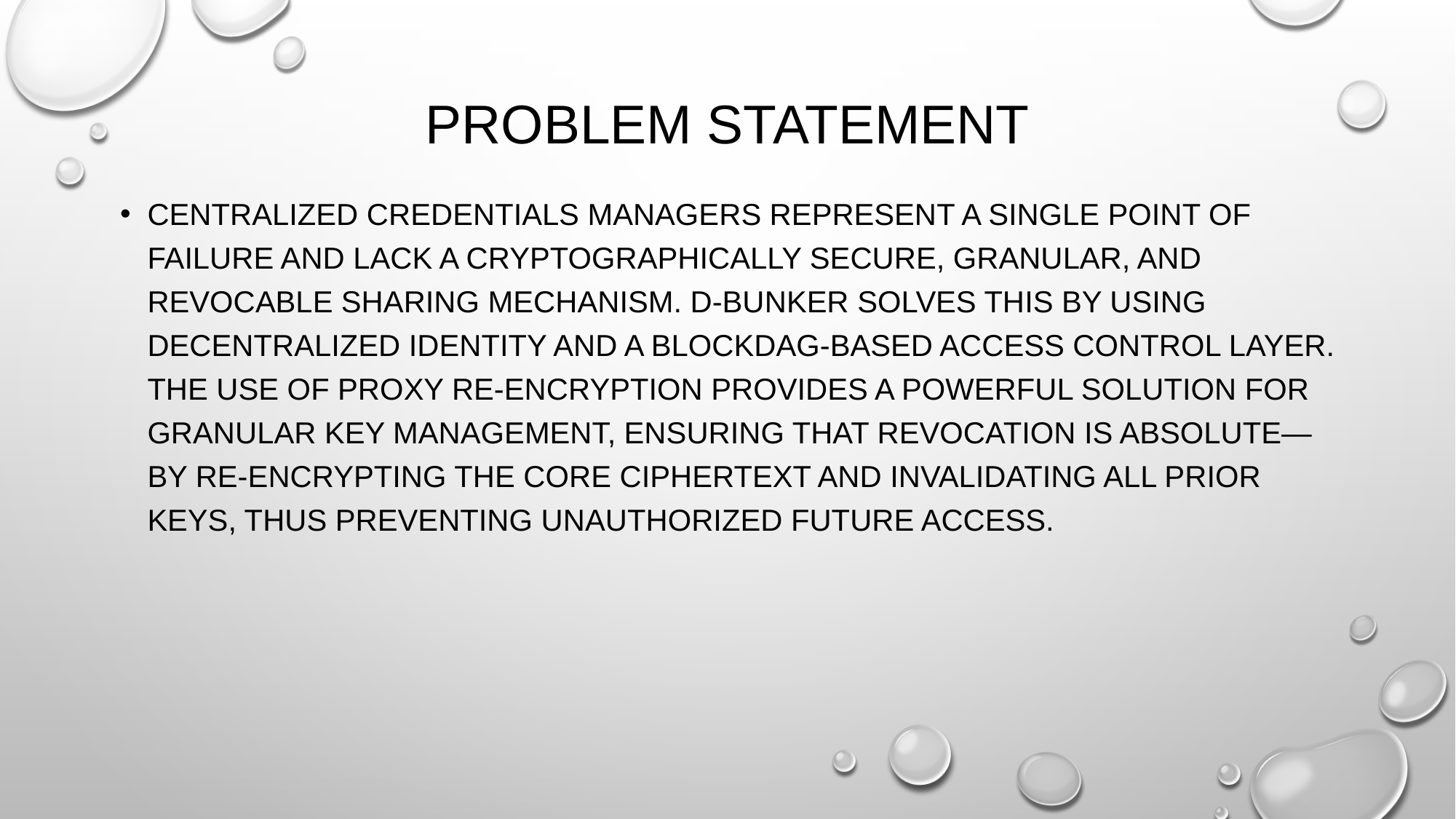

# Problem Statement
Centralized credentials managers represent a single point of failure and lack a cryptographically secure, granular, and revocable sharing mechanism. D-Bunker solves this by using decentralized identity and a BlockDAG-based access control layer. The use of Proxy Re-encryption provides a powerful solution for granular key management, ensuring that revocation is absolute—by re-encrypting the core ciphertext and invalidating all prior keys, thus preventing unauthorized future access.